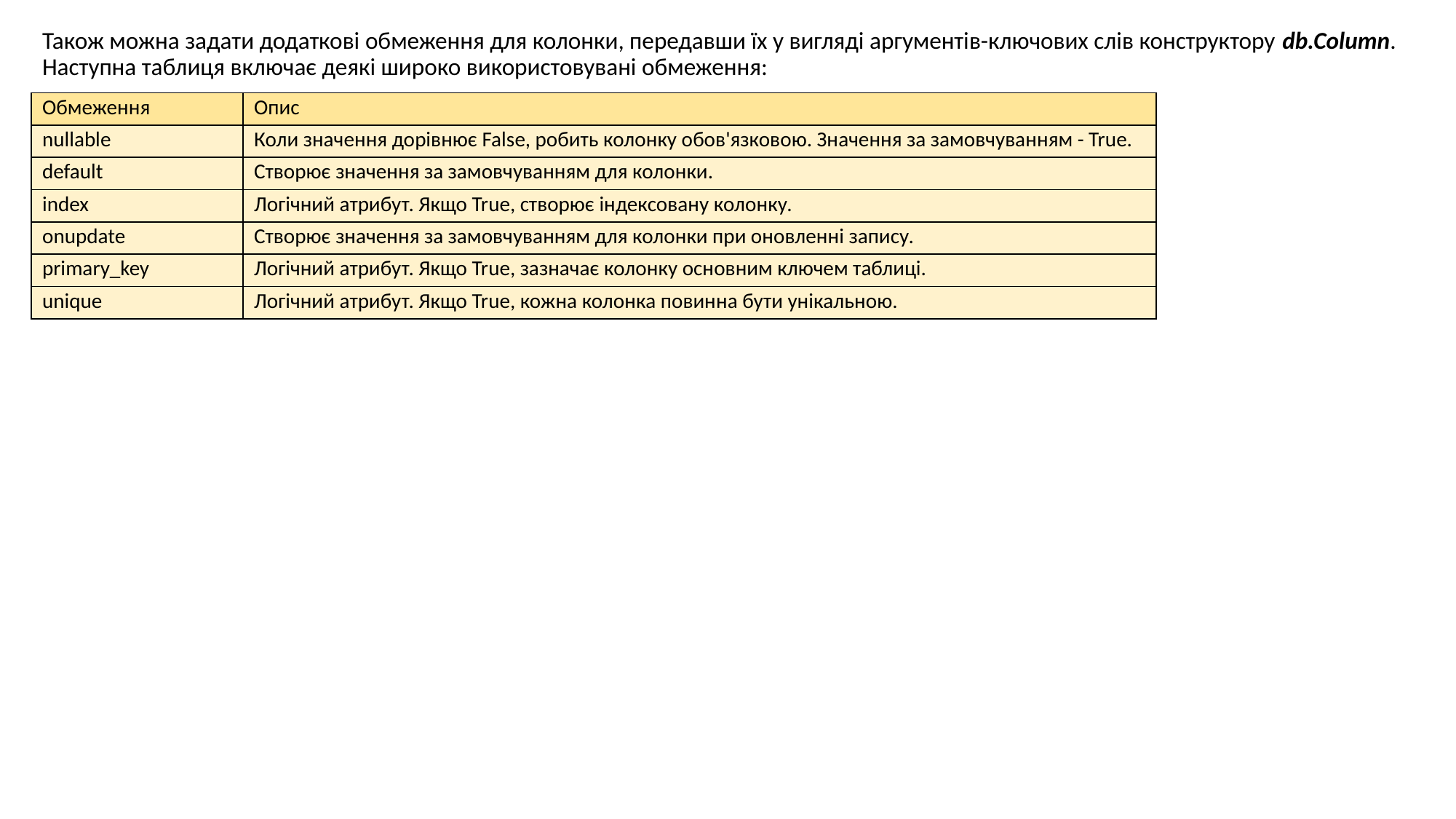

Також можна задати додаткові обмеження для колонки, передавши їх у вигляді аргументів-ключових слів конструктору db.Column. Наступна таблиця включає деякі широко використовувані обмеження:
| Обмеження | Опис |
| --- | --- |
| nullable | Коли значення дорівнює False, робить колонку обов'язковою. Значення за замовчуванням - True. |
| default | Створює значення за замовчуванням для колонки. |
| index | Логічний атрибут. Якщо True, створює індексовану колонку. |
| onupdate | Створює значення за замовчуванням для колонки при оновленні запису. |
| primary\_key | Логічний атрибут. Якщо True, зазначає колонку основним ключем таблиці. |
| unique | Логічний атрибут. Якщо True, кожна колонка повинна бути унікальною. |